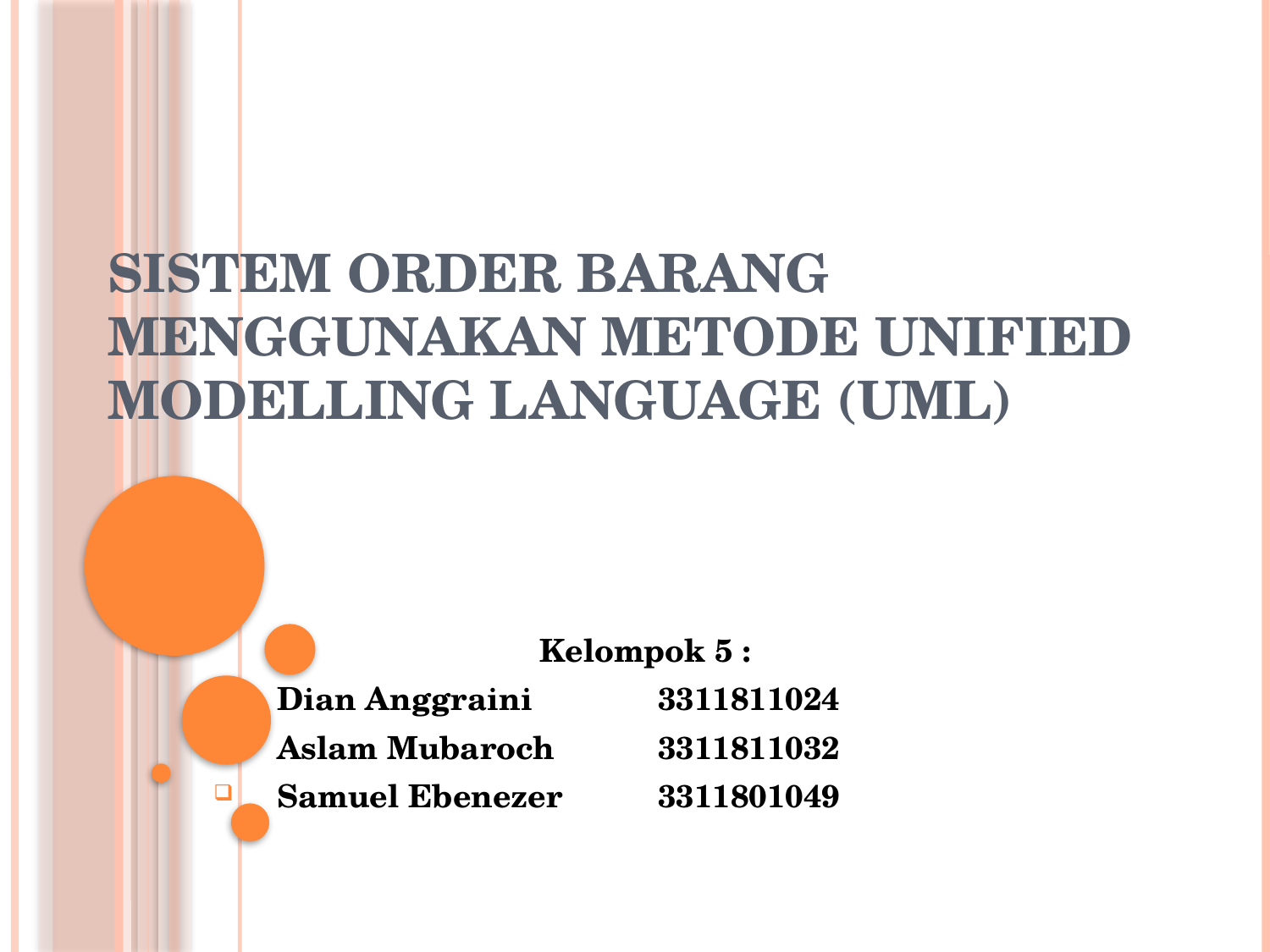

# Sistem Order Barang Menggunakan Metode Unified Modelling Language (UML)
Kelompok 5 :
Dian Anggraini	3311811024
Aslam Mubaroch	3311811032
Samuel Ebenezer	3311801049